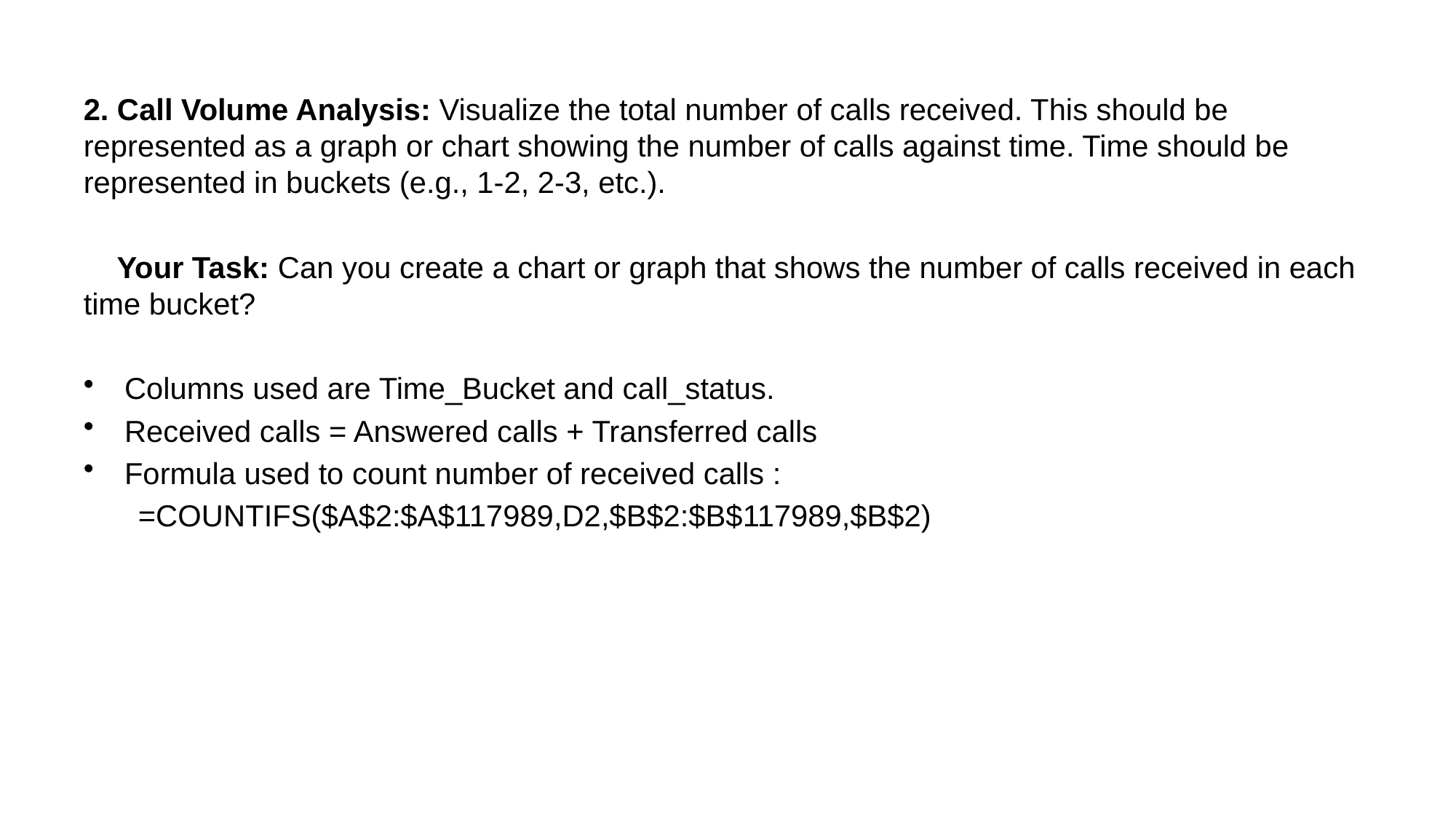

2. Call Volume Analysis: Visualize the total number of calls received. This should be represented as a graph or chart showing the number of calls against time. Time should be represented in buckets (e.g., 1-2, 2-3, etc.).

    Your Task: Can you create a chart or graph that shows the number of calls received in each time bucket?

Columns used are Time_Bucket and call_status.
Received calls = Answered calls + Transferred calls
Formula used to count number of received calls :
=COUNTIFS($A$2:$A$117989,D2,$B$2:$B$117989,$B$2)